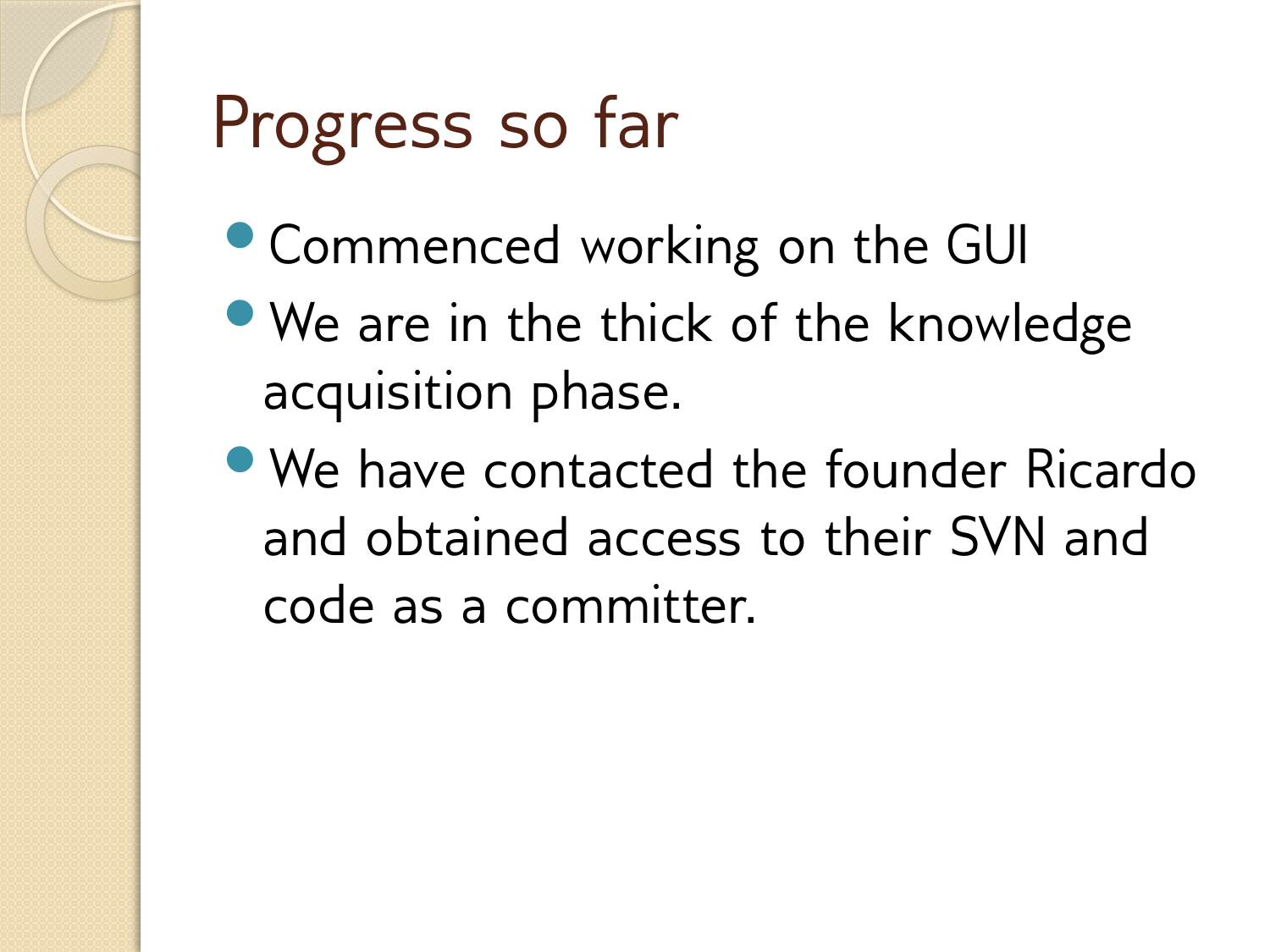

# Progress so far
Commenced working on the GUI
We are in the thick of the knowledge acquisition phase.
We have contacted the founder Ricardo and obtained access to their SVN and code as a committer.